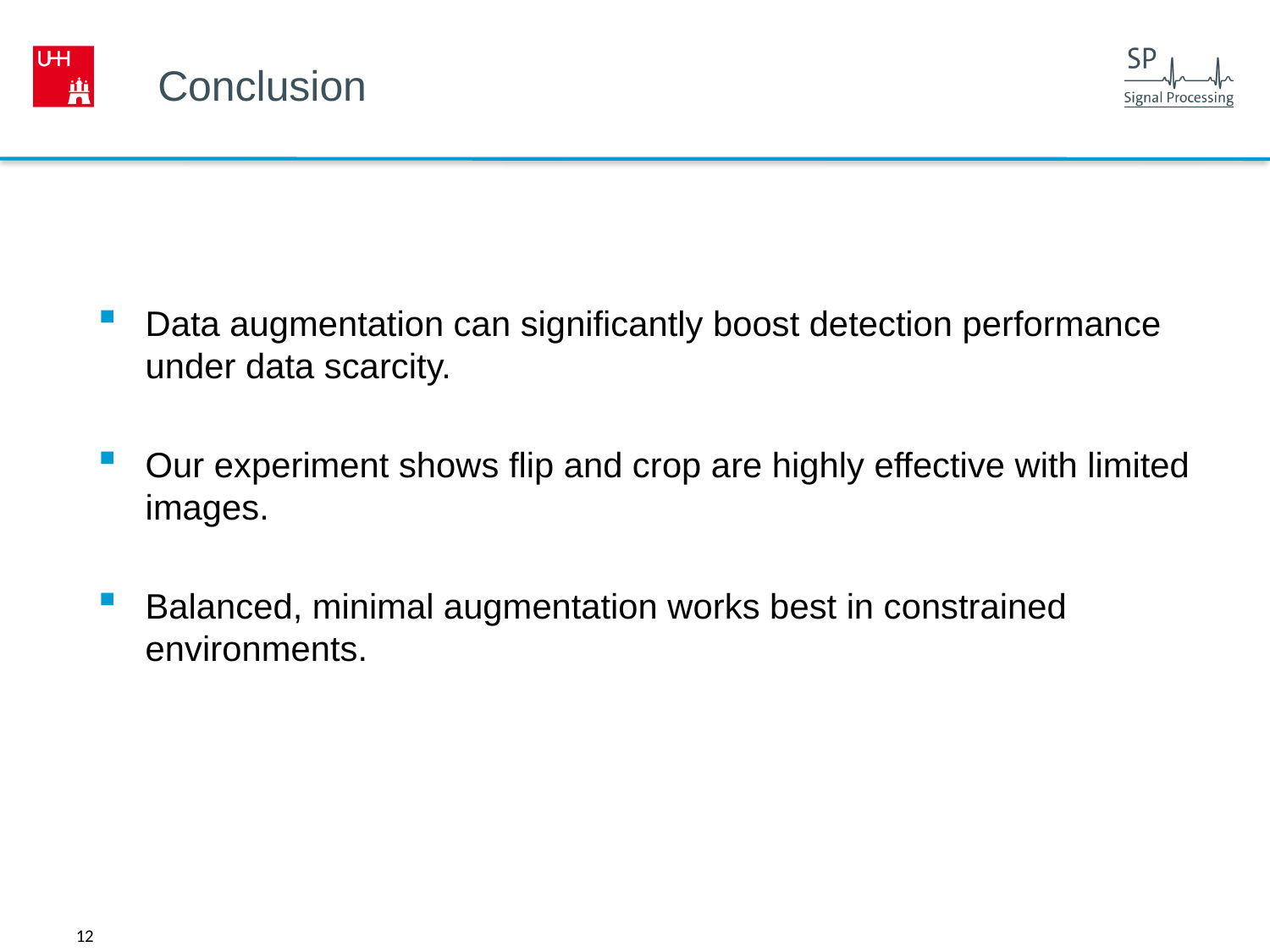

# Conclusion

Data augmentation can significantly boost detection performance under data scarcity.

Our experiment shows flip and crop are highly effective with limited images.

Balanced, minimal augmentation works best in constrained environments.